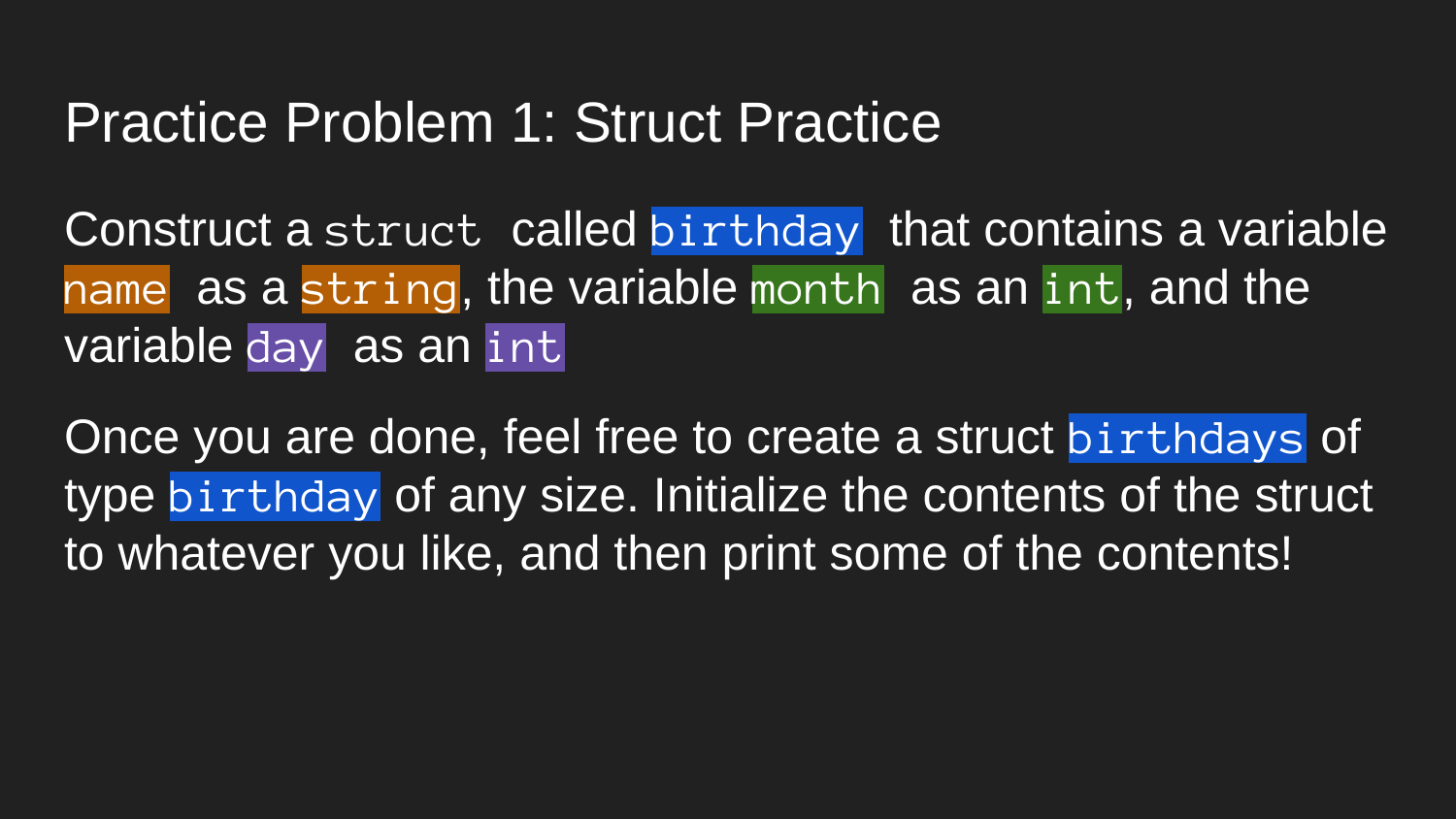

# Practice Problem 1: Struct Practice
Construct a struct called birthday that contains a variable name as a string, the variable month as an int, and the variable day as an int
Once you are done, feel free to create a struct birthdays of type birthday of any size. Initialize the contents of the struct to whatever you like, and then print some of the contents!